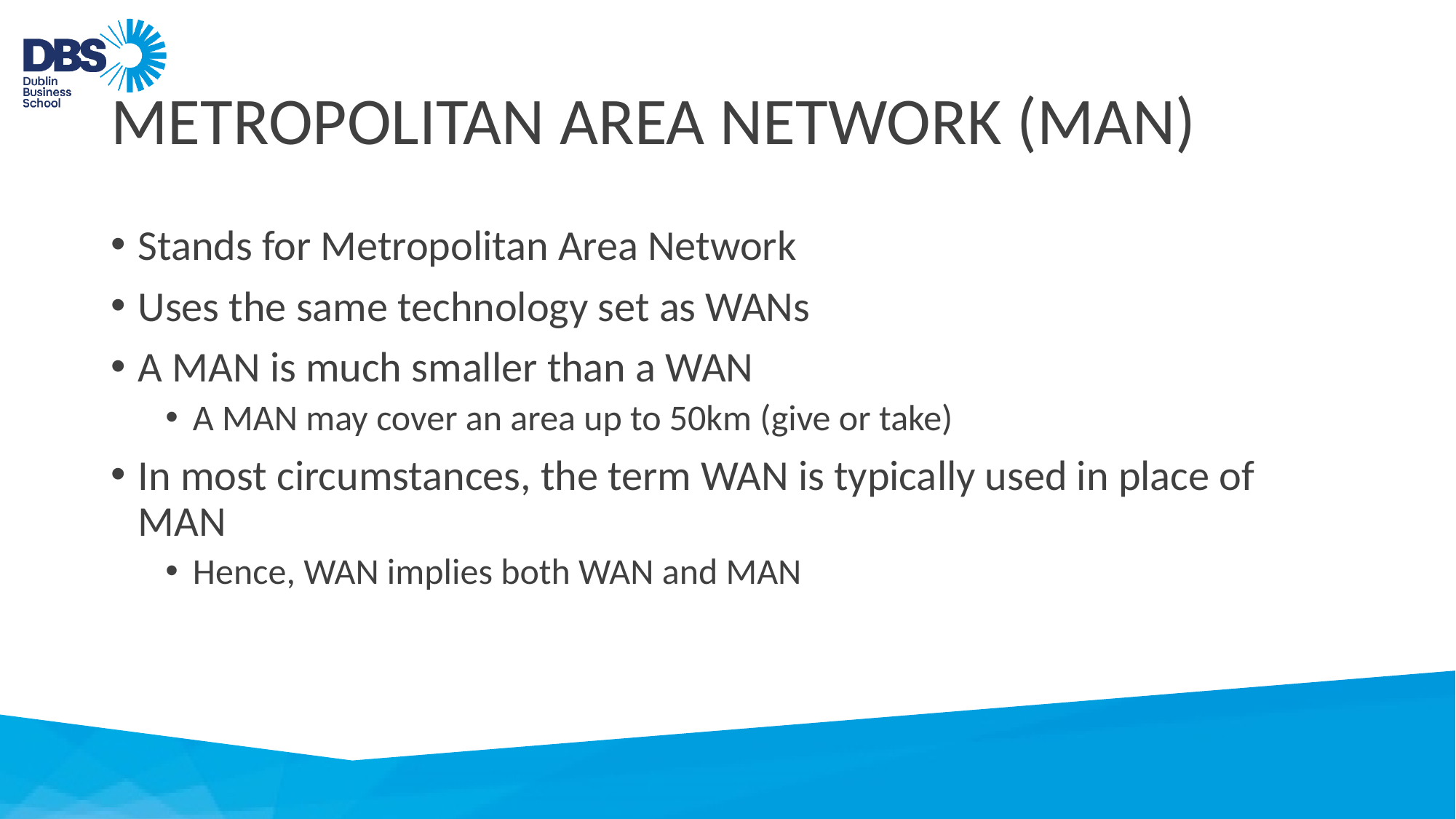

# METROPOLITAN AREA NETWORK (MAN)
Stands for Metropolitan Area Network
Uses the same technology set as WANs
A MAN is much smaller than a WAN
A MAN may cover an area up to 50km (give or take)
In most circumstances, the term WAN is typically used in place of MAN
Hence, WAN implies both WAN and MAN